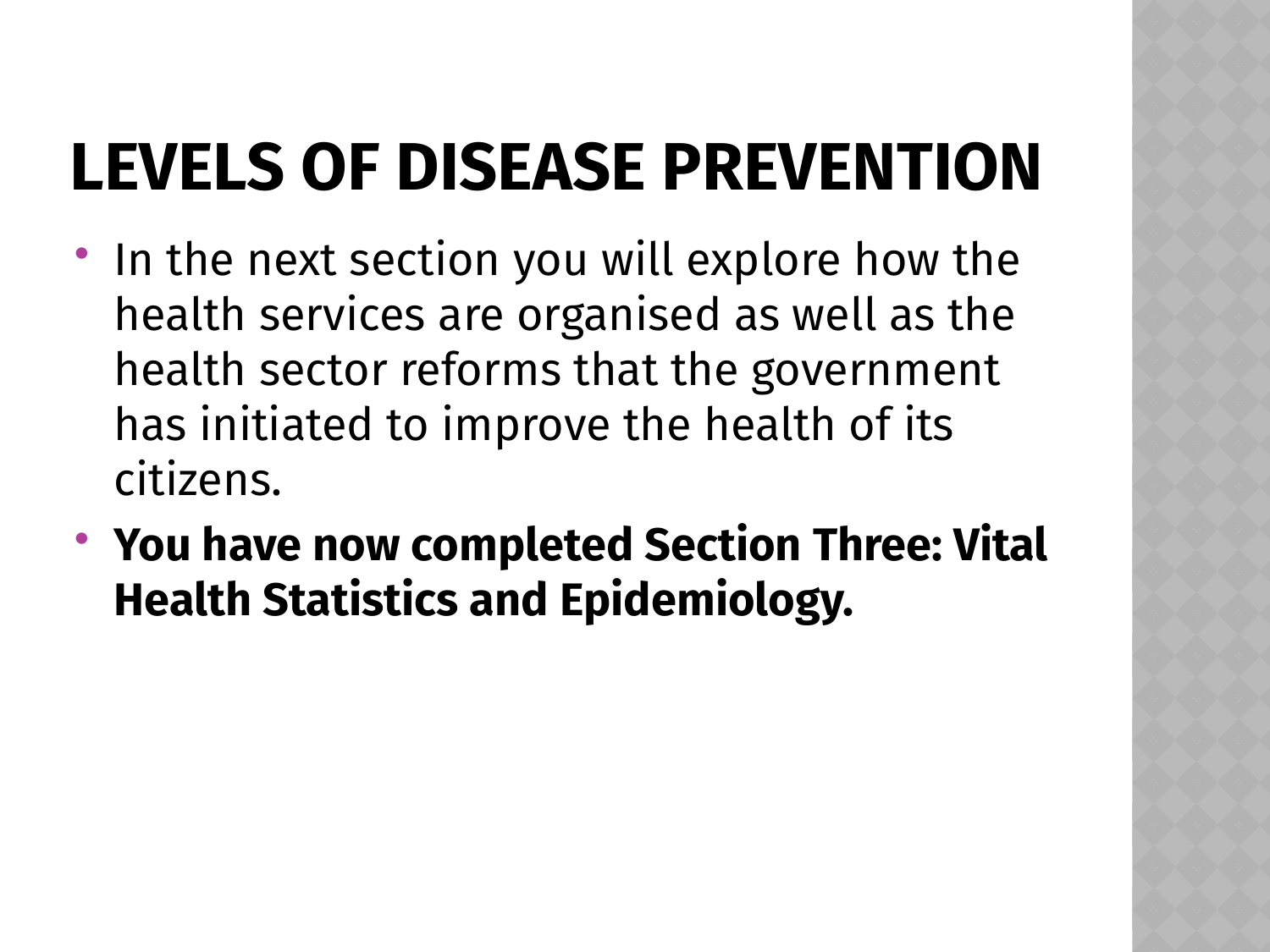

# LEVELS OF DISEASE PREVENTION
In the next section you will explore how the health services are organised as well as the health sector reforms that the government has initiated to improve the health of its citizens.
You have now completed Section Three: Vital Health Statistics and Epidemiology.